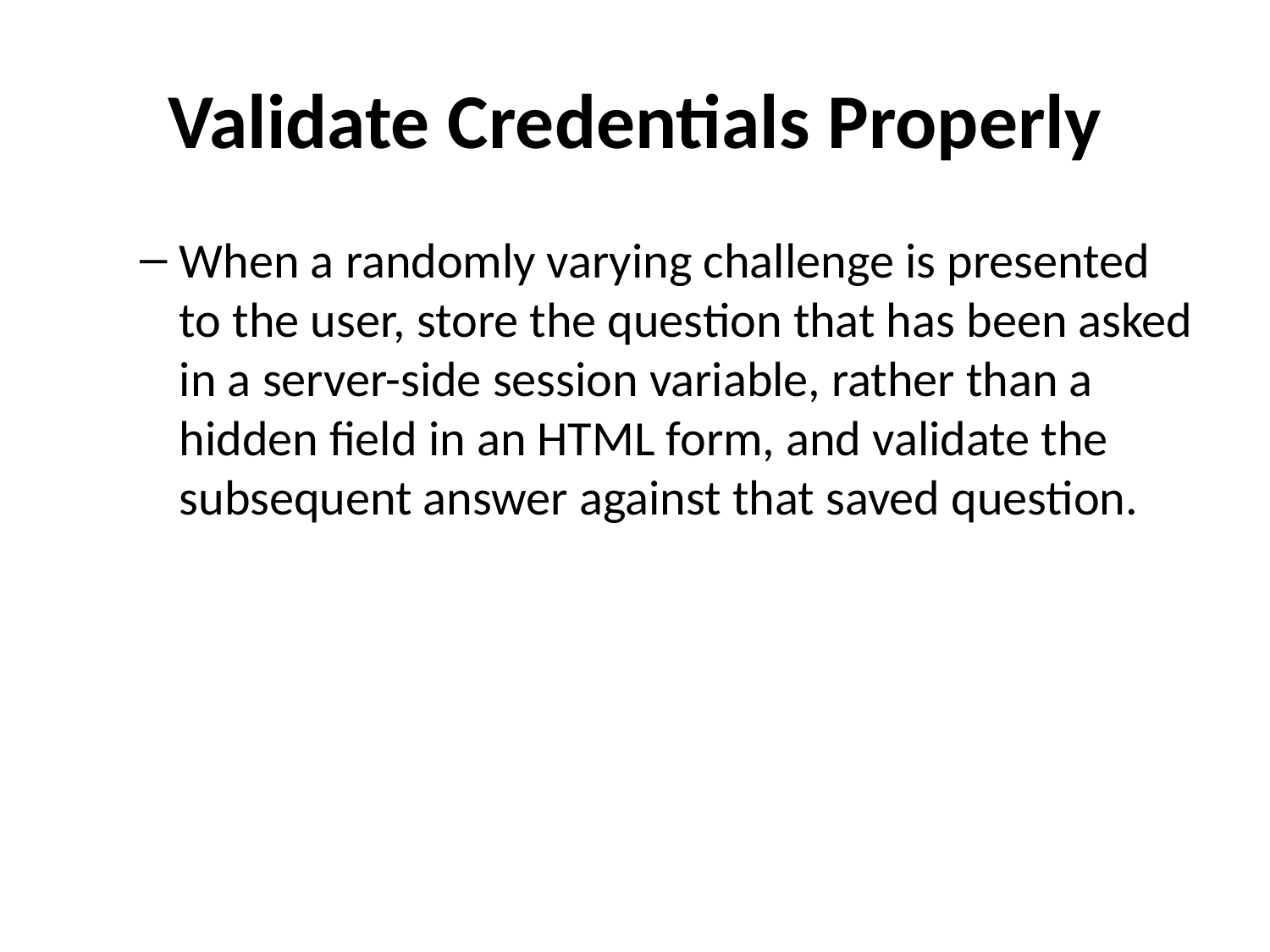

# Validate Credentials Properly
When a randomly varying challenge is presented to the user, store the question that has been asked in a server-side session variable, rather than a hidden field in an HTML form, and validate the subsequent answer against that saved question.